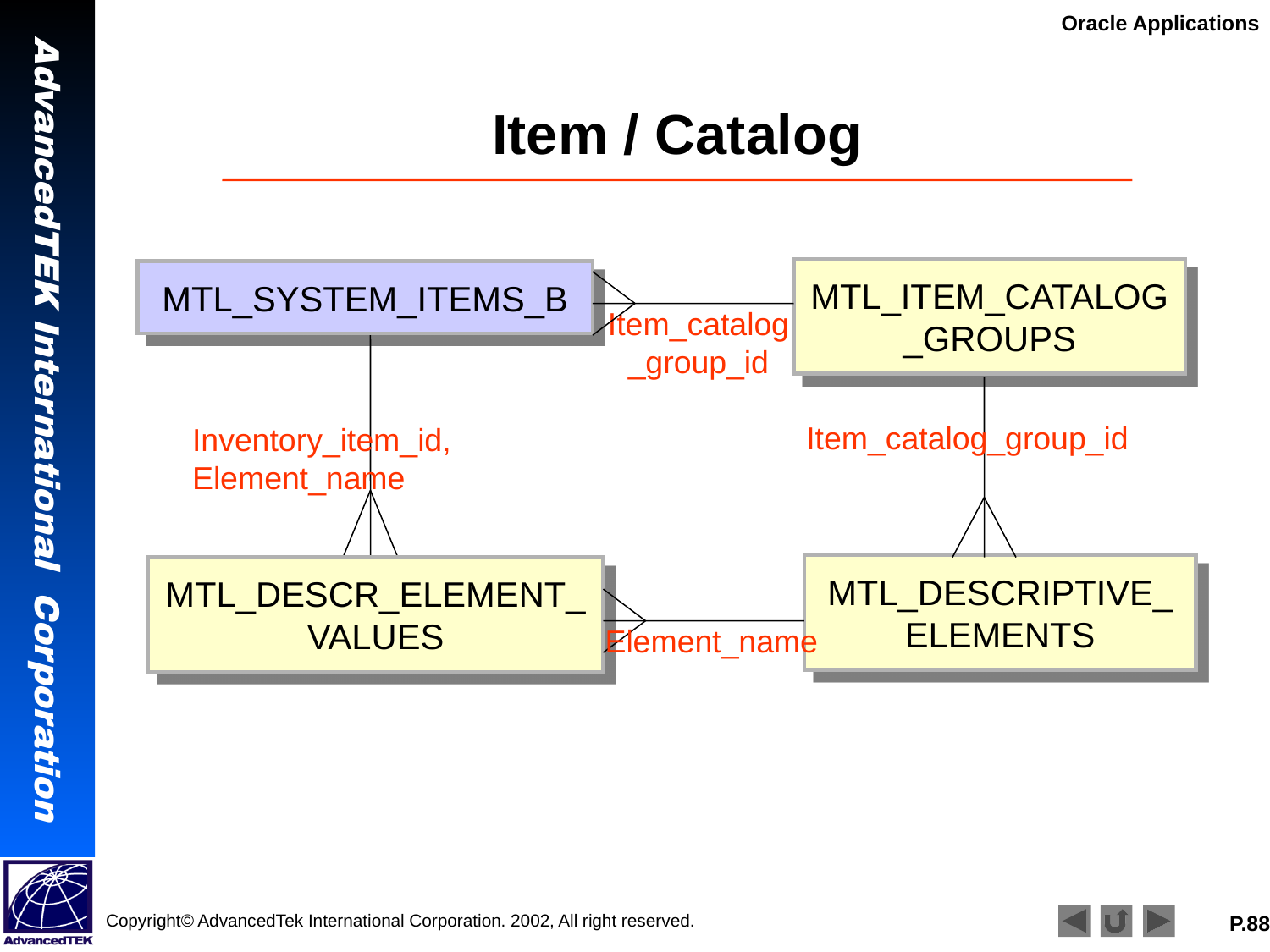

Item / Catalog
MTL_ITEM_CATALOG_GROUPS
MTL_SYSTEM_ITEMS_B

Item_catalog_group_id

Item_catalog_group_id
Inventory_item_id, Element_name
MTL_DESCRIPTIVE_ELEMENTS
MTL_DESCR_ELEMENT_VALUES

Element_name